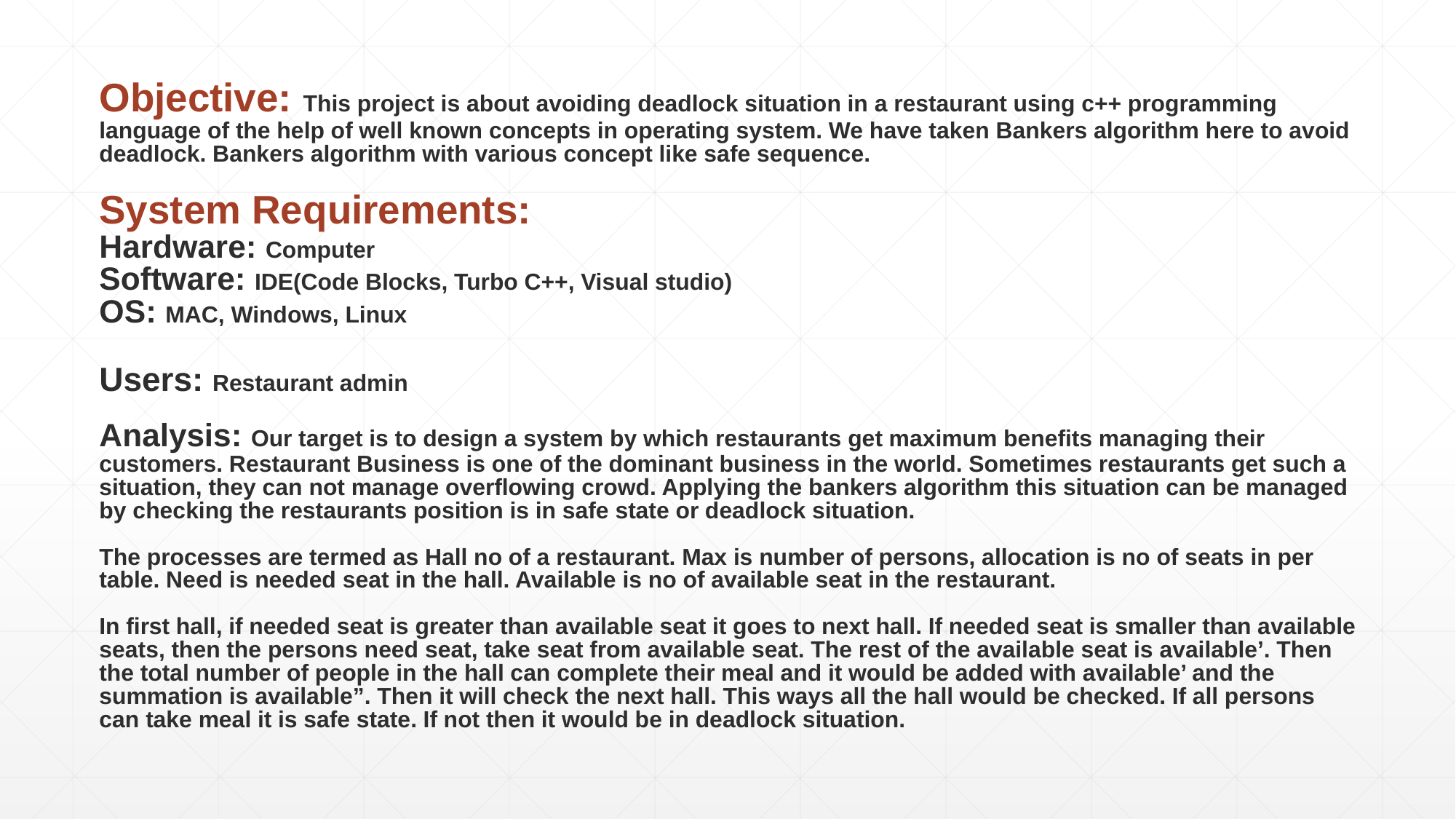

Objective: This project is about avoiding deadlock situation in a restaurant using c++ programming language of the help of well known concepts in operating system. We have taken Bankers algorithm here to avoid deadlock. Bankers algorithm with various concept like safe sequence.
System Requirements:
Hardware: Computer
Software: IDE(Code Blocks, Turbo C++, Visual studio)
OS: MAC, Windows, Linux

Users: Restaurant admin

Analysis: Our target is to design a system by which restaurants get maximum benefits managing their customers. Restaurant Business is one of the dominant business in the world. Sometimes restaurants get such a situation, they can not manage overflowing crowd. Applying the bankers algorithm this situation can be managed by checking the restaurants position is in safe state or deadlock situation.

The processes are termed as Hall no of a restaurant. Max is number of persons, allocation is no of seats in per table. Need is needed seat in the hall. Available is no of available seat in the restaurant.

In first hall, if needed seat is greater than available seat it goes to next hall. If needed seat is smaller than available seats, then the persons need seat, take seat from available seat. The rest of the available seat is available’. Then the total number of people in the hall can complete their meal and it would be added with available’ and the summation is available”. Then it will check the next hall. This ways all the hall would be checked. If all persons can take meal it is safe state. If not then it would be in deadlock situation.